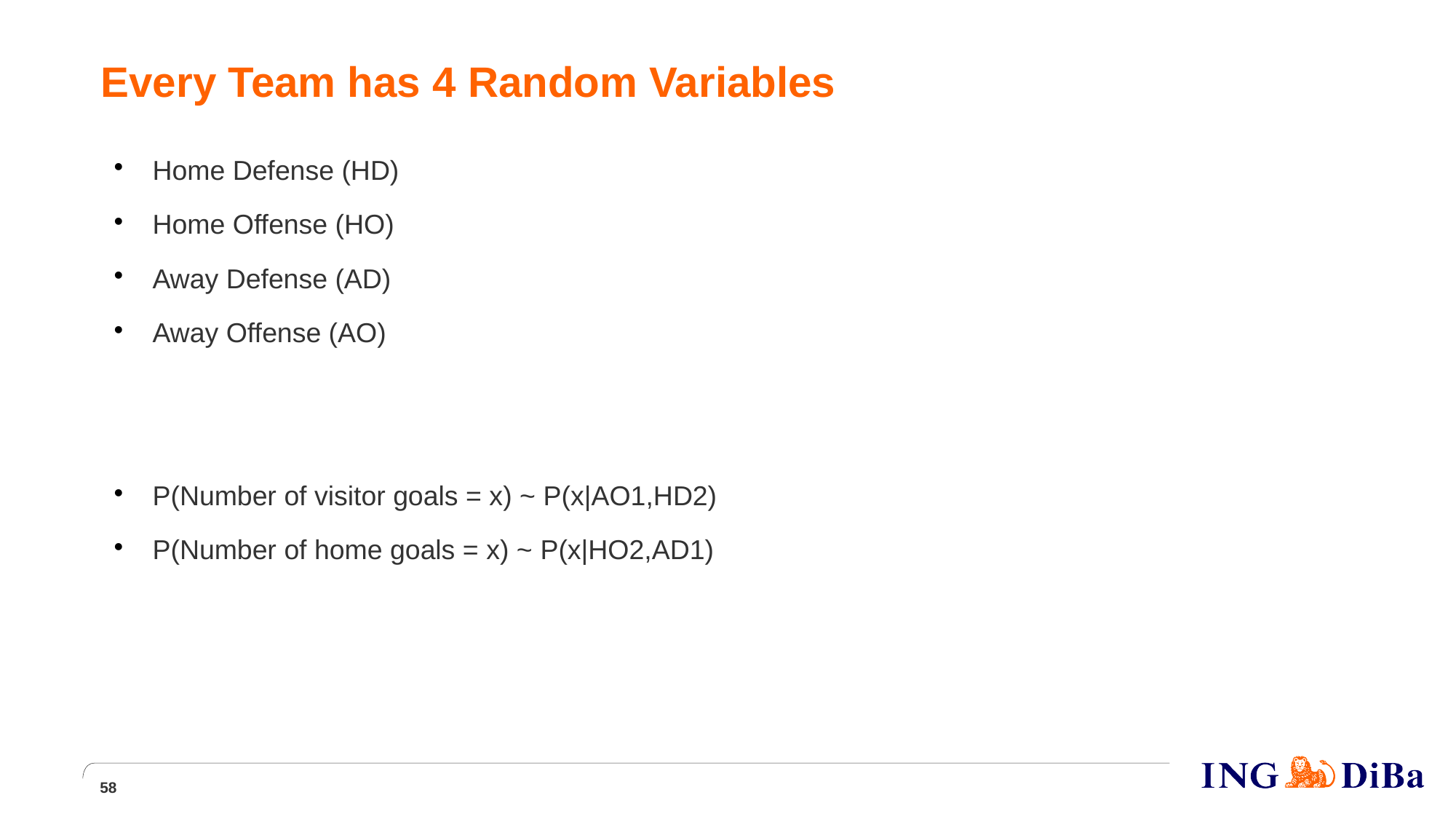

Every Team has 4 Random Variables
Home Defense (HD)
Home Offense (HO)
Away Defense (AD)
Away Offense (AO)

P(Number of visitor goals = x) ~ P(x|AO1,HD2)
P(Number of home goals = x) ~ P(x|HO2,AD1)

58